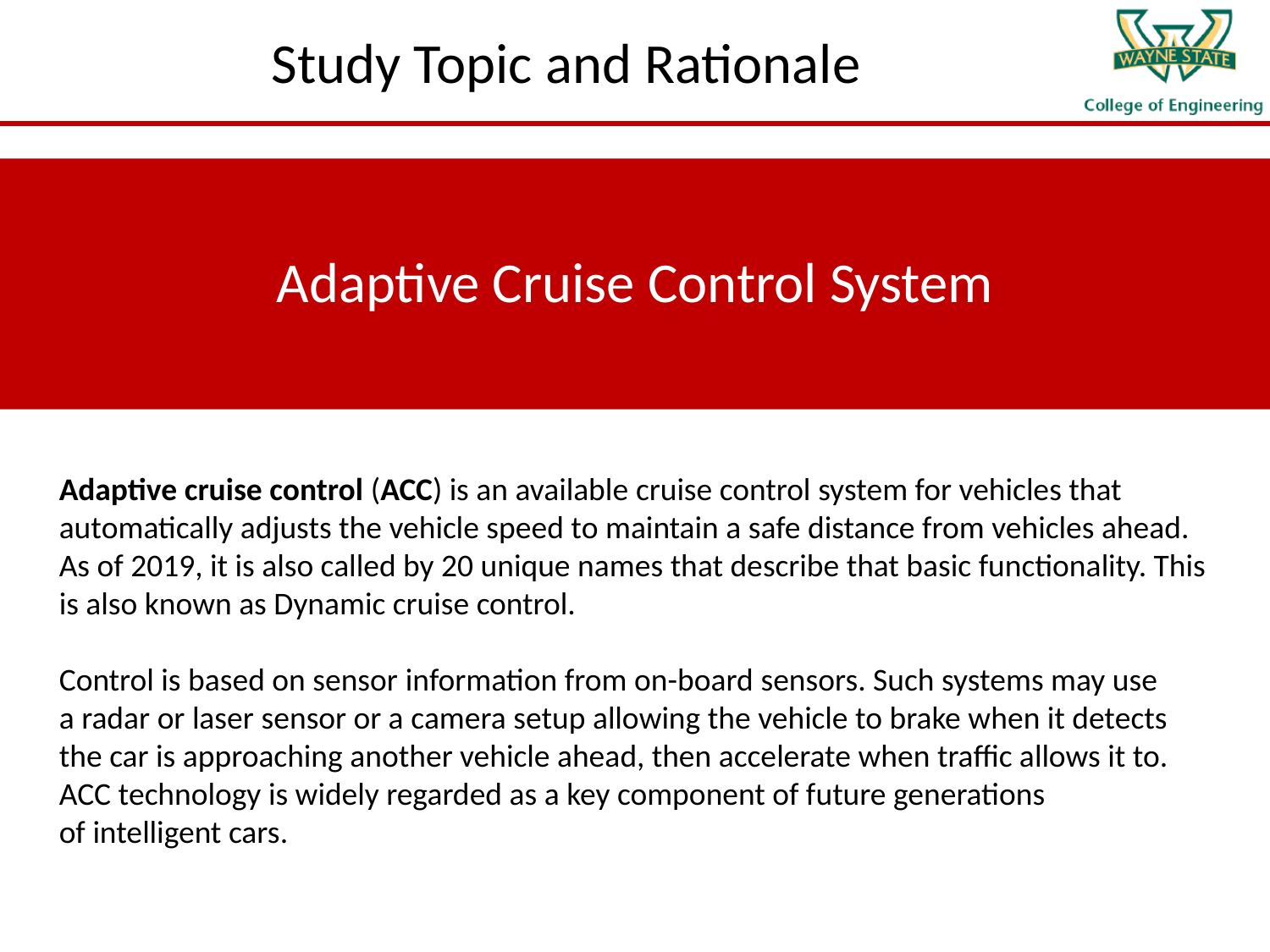

Study Topic and Rationale
Adaptive Cruise Control System
Topic: Adaptive Cruise Control in Car-following Condition and Constant Speed Condition

Adaptive cruise control (ACC) is an available cruise control system for vehicles that automatically adjusts the vehicle speed to maintain a safe distance from vehicles ahead. As of 2019, it is also called by 20 unique names that describe that basic functionality. This is also known as Dynamic cruise control.

Control is based on sensor information from on-board sensors. Such systems may use a radar or laser sensor or a camera setup allowing the vehicle to brake when it detects the car is approaching another vehicle ahead, then accelerate when traffic allows it to.
ACC technology is widely regarded as a key component of future generations of intelligent cars.